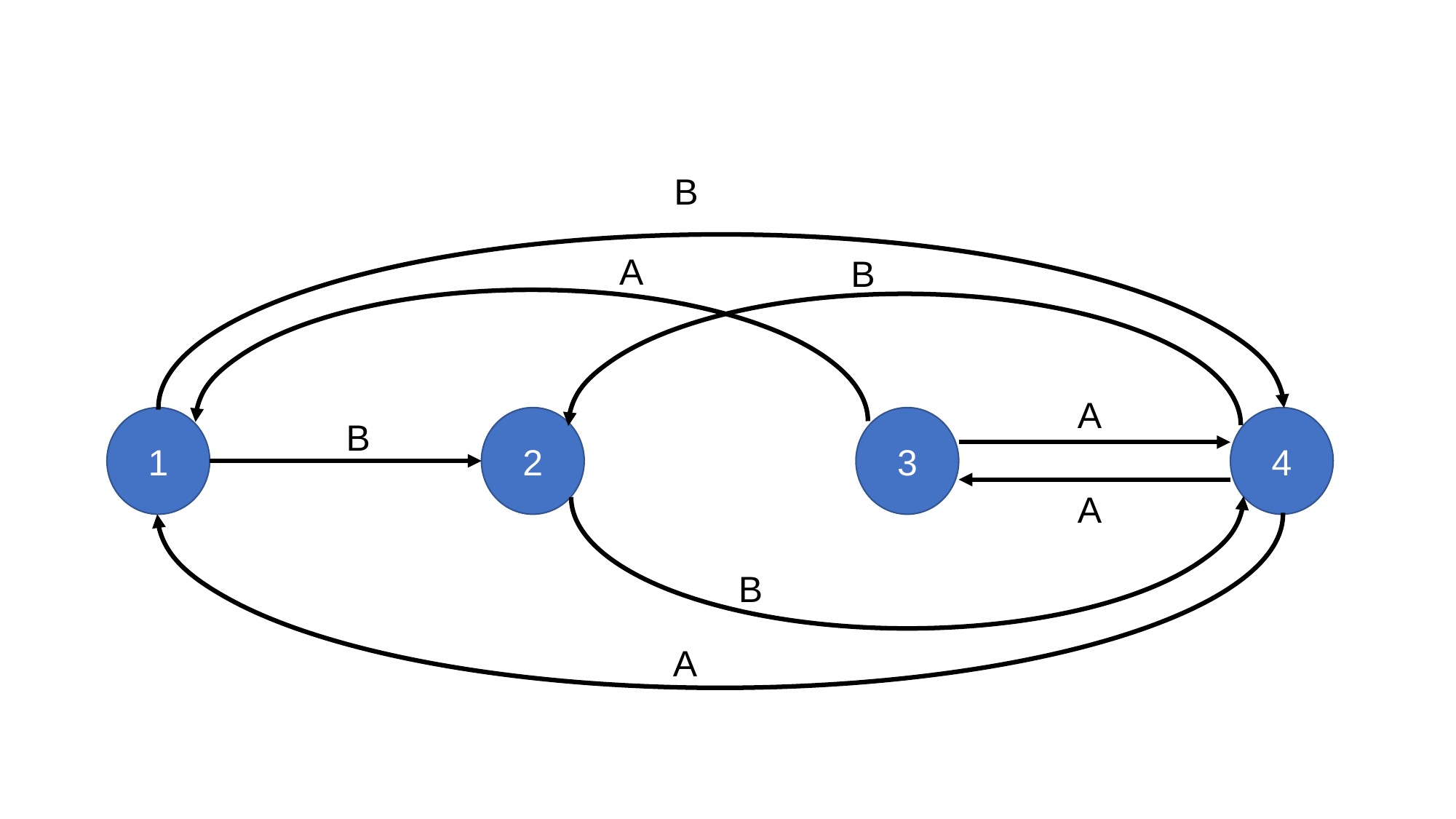

B

A
B

A
4
3
1
2
B
A
B
A